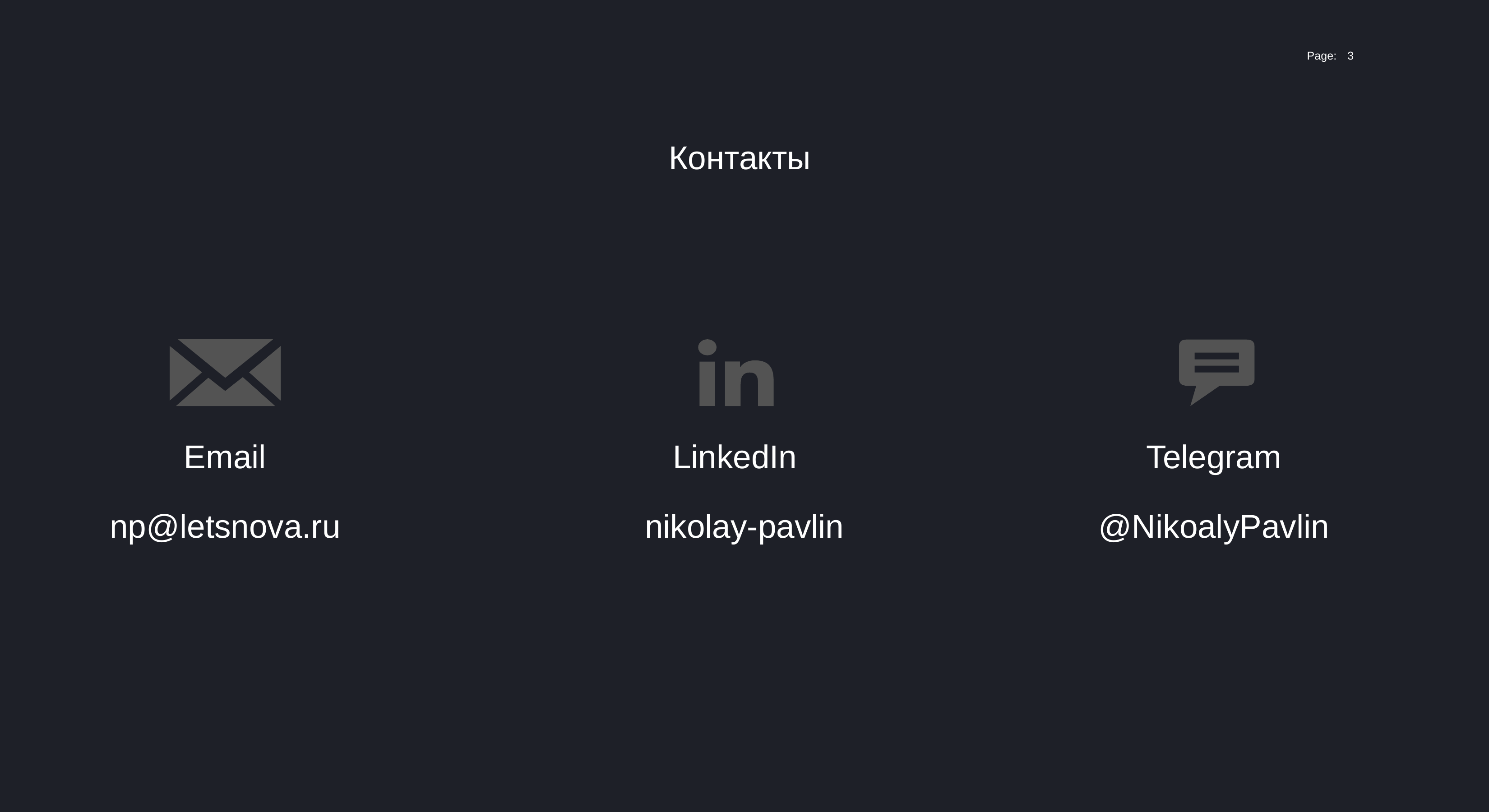

3
Контакты

LinkedIn
Telegram
Email
nikolay-pavlin
@NikoalyPavlin
np@letsnova.ru